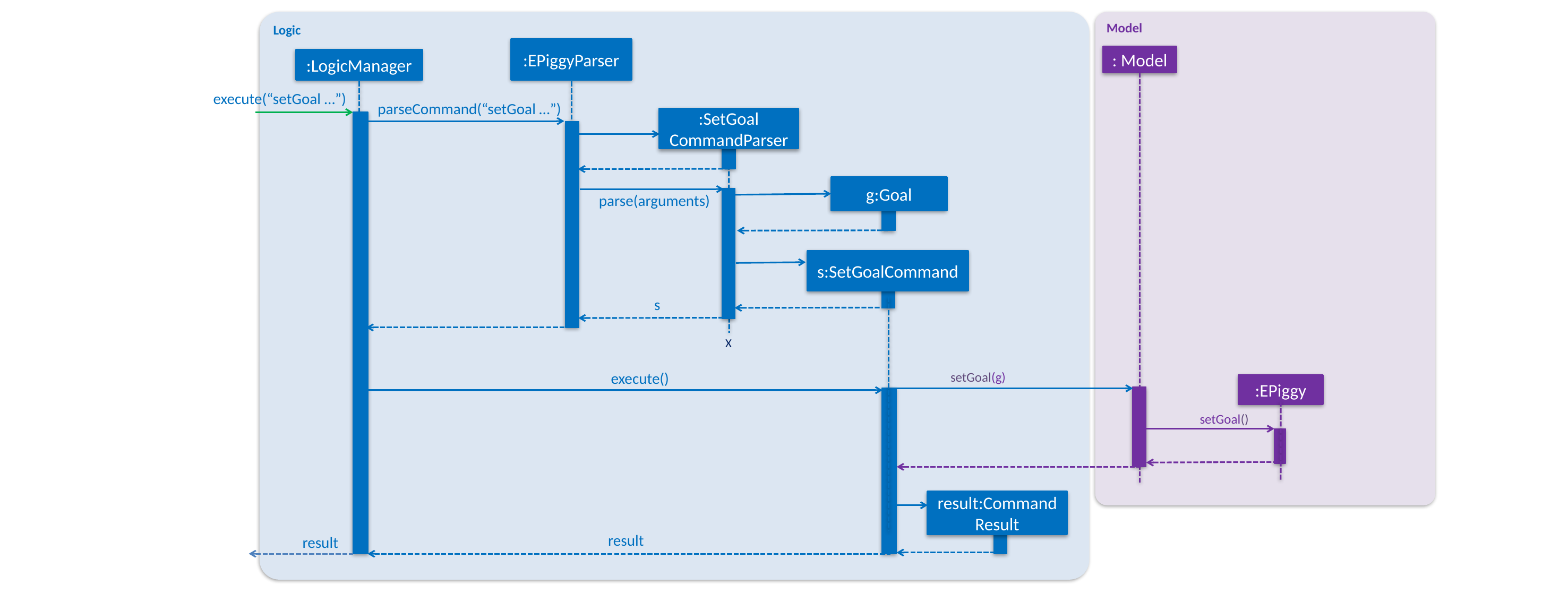

Model
Logic
:EPiggyParser
: Model
:LogicManager
execute(“setGoal …”)
parseCommand(“setGoal …”)
:SetGoal
CommandParser

g:Goal

parse(arguments)

s:SetGoalCommand

s
X
execute()
setGoal(g)
:EPiggy

setGoal()

result:Command
Result

result
result